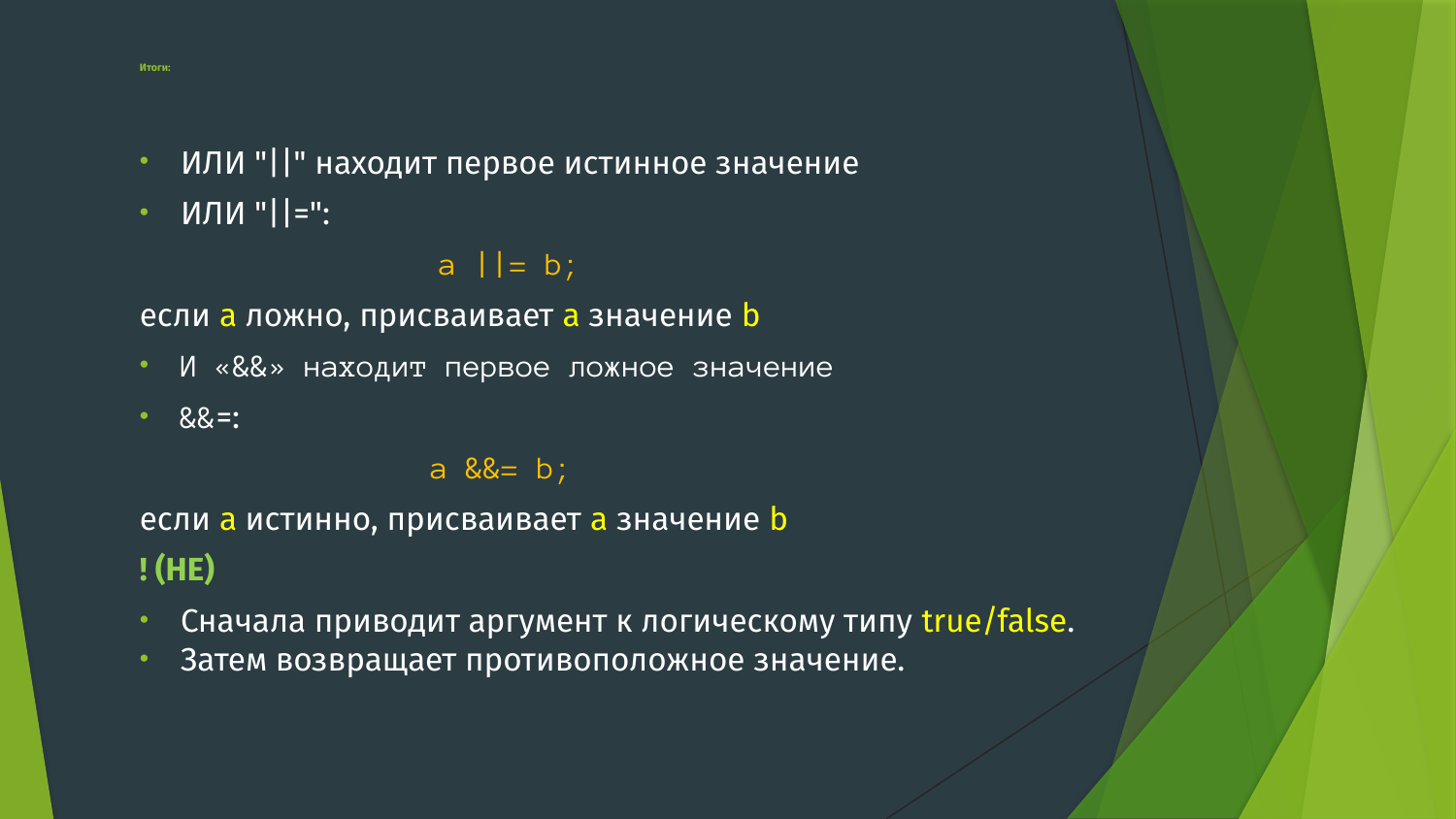

# Итоги:
ИЛИ "||" находит первое истинное значение
ИЛИ "||=":
		 a ||= b;
если a ложно, присваивает a значение b
И «&&» находит первое ложное значение
&&=:
		a &&= b;
если a истинно, присваивает a значение b
! (НЕ)
Сначала приводит аргумент к логическому типу true/false.
Затем возвращает противоположное значение.